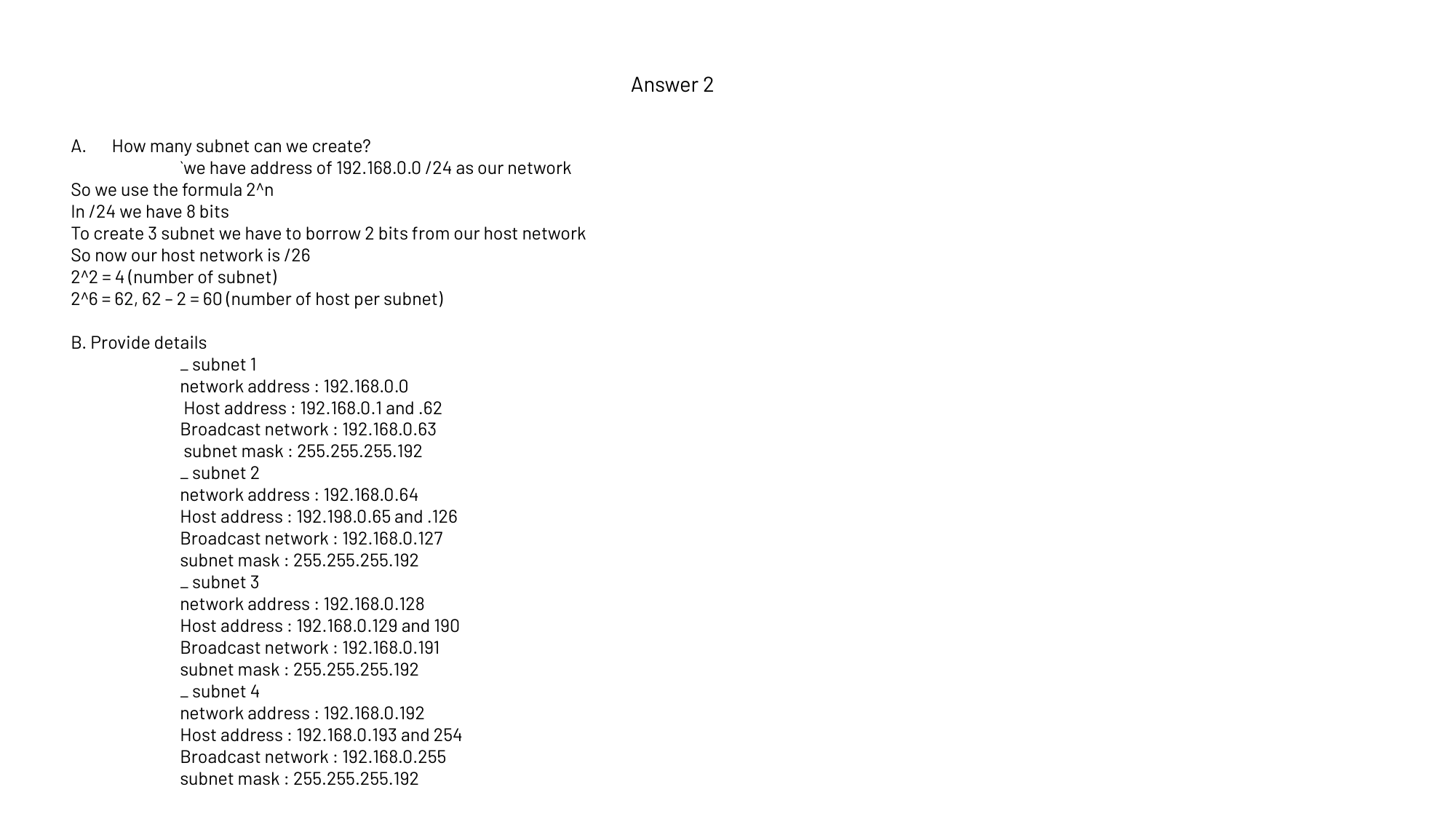

# Answer 2
How many subnet can we create?
	`we have address of 192.168.0.0 /24 as our network
So we use the formula 2^n
In /24 we have 8 bits
To create 3 subnet we have to borrow 2 bits from our host network
So now our host network is /26
2^2 = 4 (number of subnet)
2^6 = 62, 62 – 2 = 60 (number of host per subnet)

B. Provide details
	_ subnet 1
	network address : 192.168.0.0
	 Host address : 192.168.0.1 and .62
	Broadcast network : 192.168.0.63
	 subnet mask : 255.255.255.192
	_ subnet 2
	network address : 192.168.0.64
	Host address : 192.198.0.65 and .126
	Broadcast network : 192.168.0.127
	subnet mask : 255.255.255.192
	_ subnet 3
	network address : 192.168.0.128
	Host address : 192.168.0.129 and 190
	Broadcast network : 192.168.0.191
	subnet mask : 255.255.255.192
	_ subnet 4
	network address : 192.168.0.192
	Host address : 192.168.0.193 and 254
	Broadcast network : 192.168.0.255
	subnet mask : 255.255.255.192